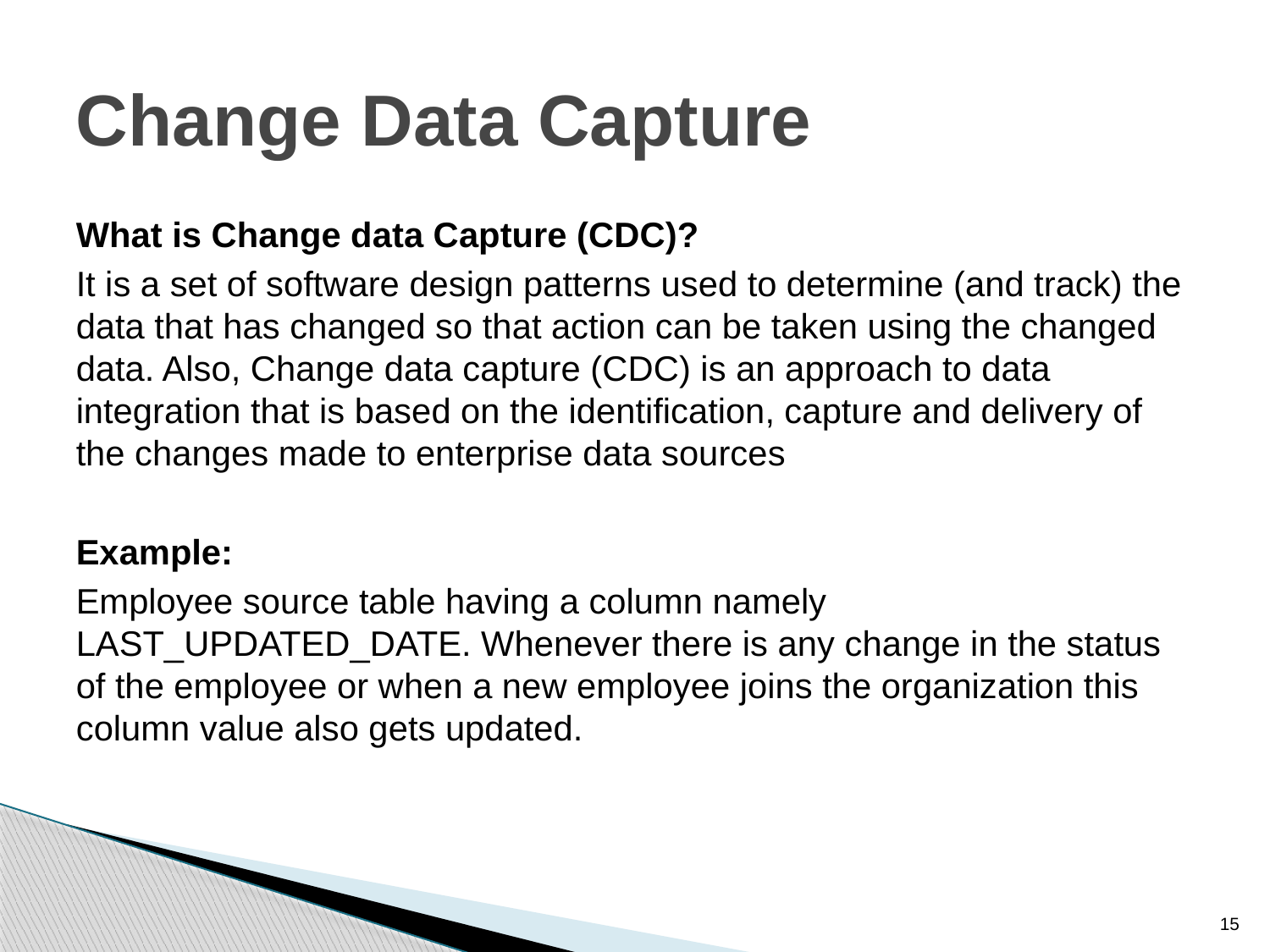

# Change Data Capture
What is Change data Capture (CDC)?
It is a set of software design patterns used to determine (and track) the data that has changed so that action can be taken using the changed data. Also, Change data capture (CDC) is an approach to data integration that is based on the identification, capture and delivery of the changes made to enterprise data sources

Example:
Employee source table having a column namely LAST_UPDATED_DATE. Whenever there is any change in the status of the employee or when a new employee joins the organization this column value also gets updated.
15